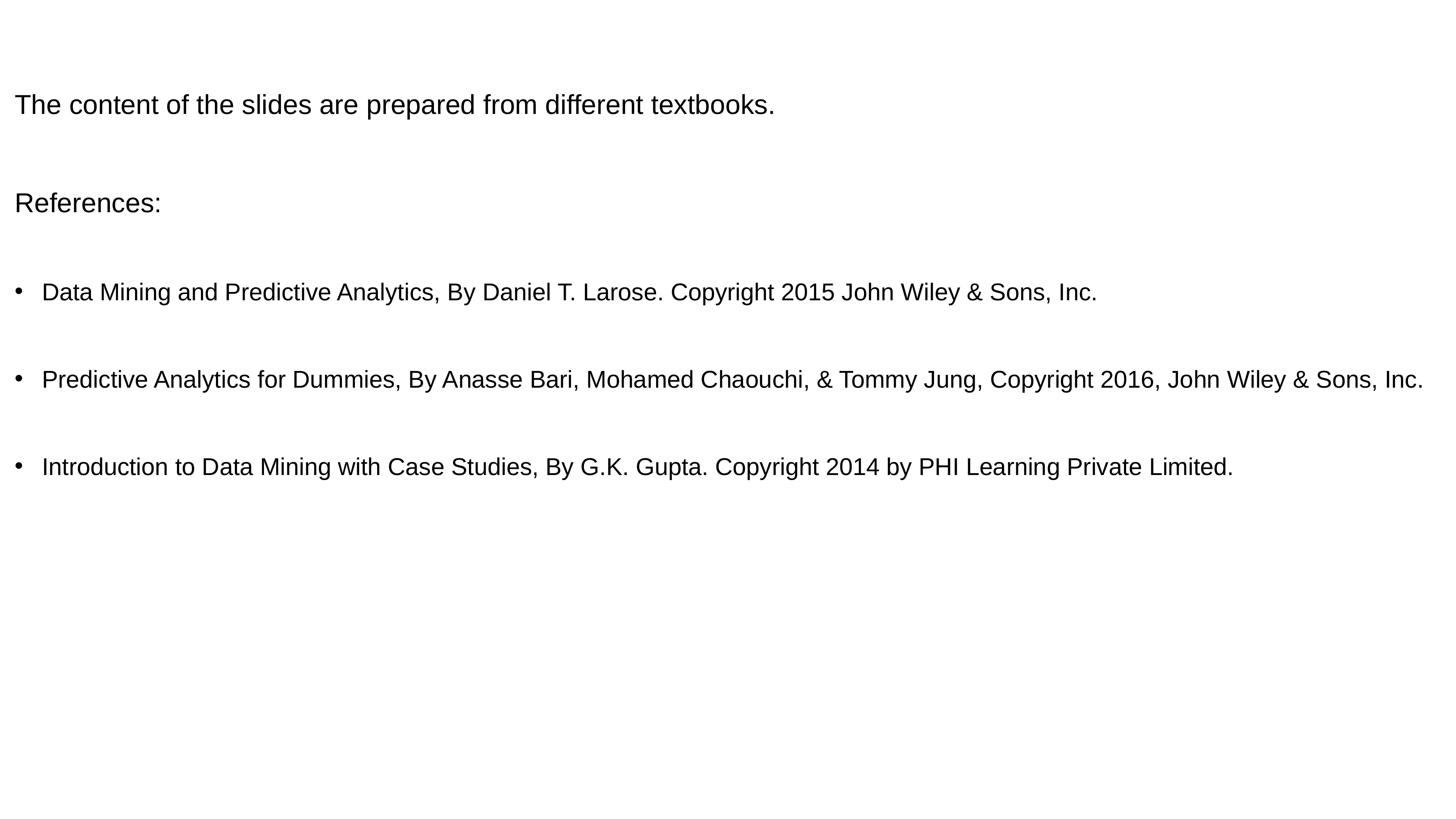

The content of the slides are prepared from different textbooks.
References:
Data Mining and Predictive Analytics, By Daniel T. Larose. Copyright 2015 John Wiley & Sons, Inc.
Predictive Analytics for Dummies, By Anasse Bari, Mohamed Chaouchi, & Tommy Jung, Copyright 2016, John Wiley & Sons, Inc.
Introduction to Data Mining with Case Studies, By G.K. Gupta. Copyright 2014 by PHI Learning Private Limited.